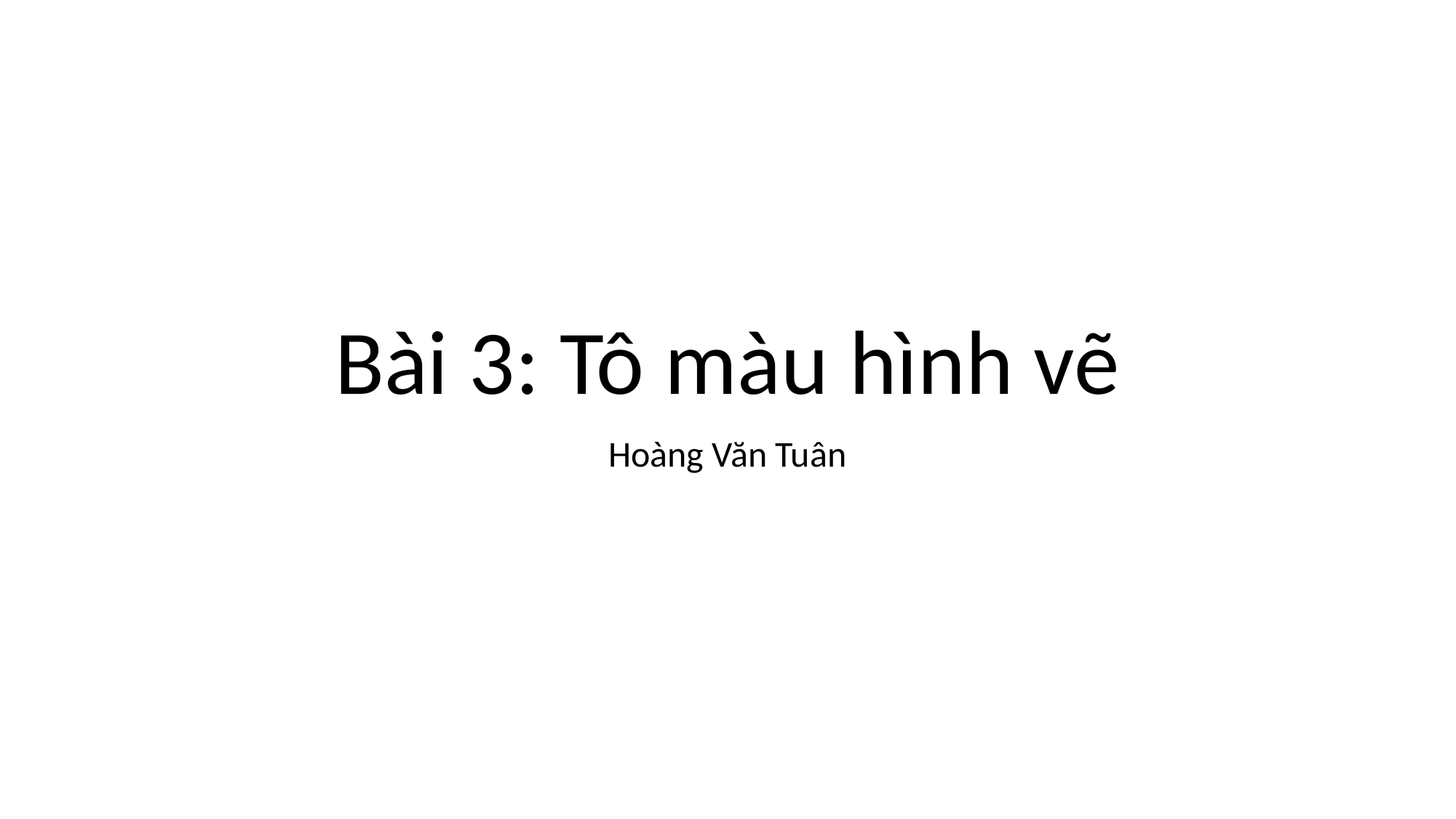

# Bài 3: Tô màu hình vẽ
Hoàng Văn Tuân